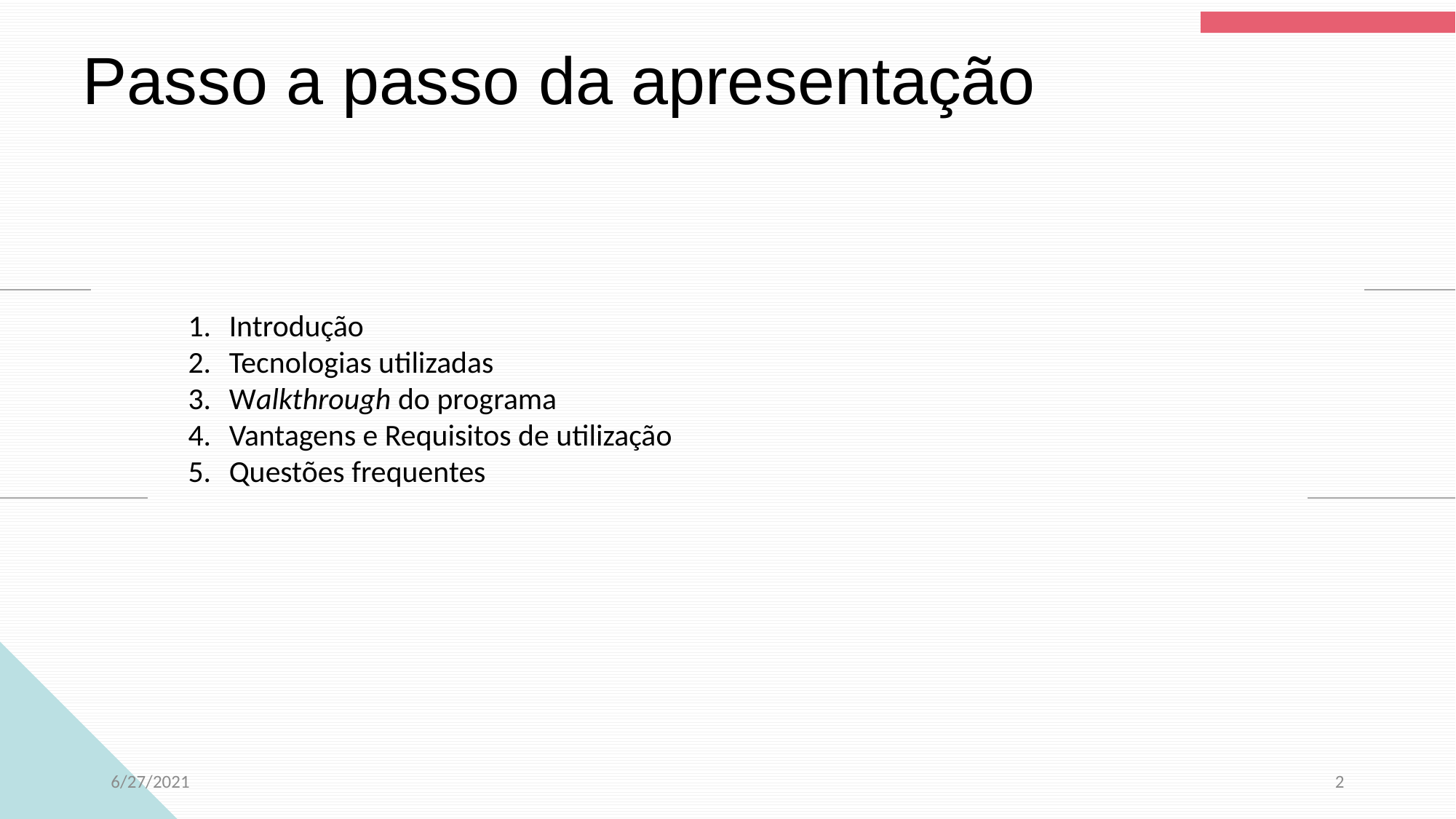

Passo a passo da apresentação
Introdução
Tecnologias utilizadas
Walkthrough do programa
Vantagens e Requisitos de utilização
Questões frequentes

6/27/2021
2